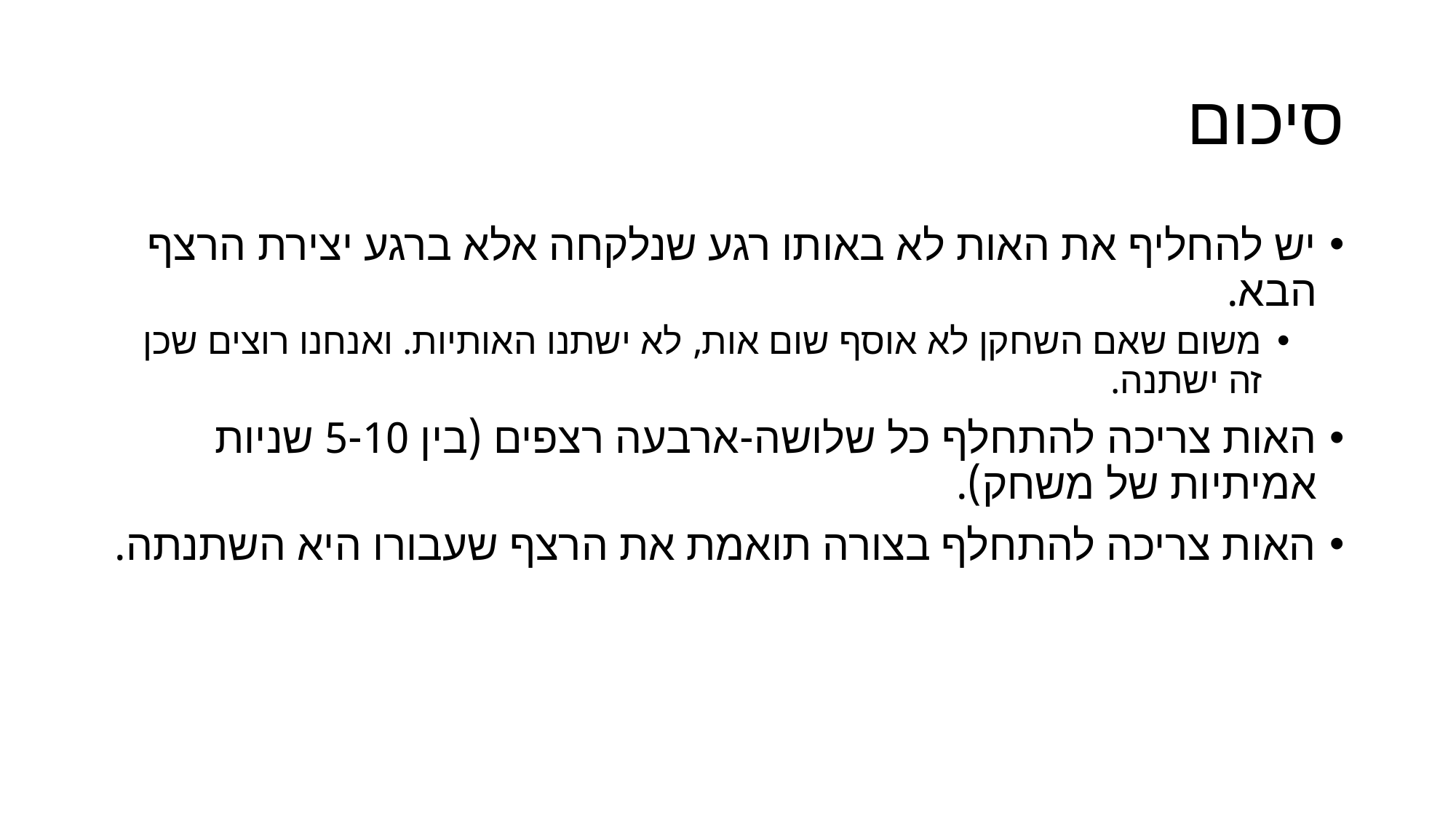

# סיכום
יש להחליף את האות לא באותו רגע שנלקחה אלא ברגע יצירת הרצף הבא.
משום שאם השחקן לא אוסף שום אות, לא ישתנו האותיות. ואנחנו רוצים שכן זה ישתנה.
האות צריכה להתחלף כל שלושה-ארבעה רצפים (בין 5-10 שניות אמיתיות של משחק).
האות צריכה להתחלף בצורה תואמת את הרצף שעבורו היא השתנתה.